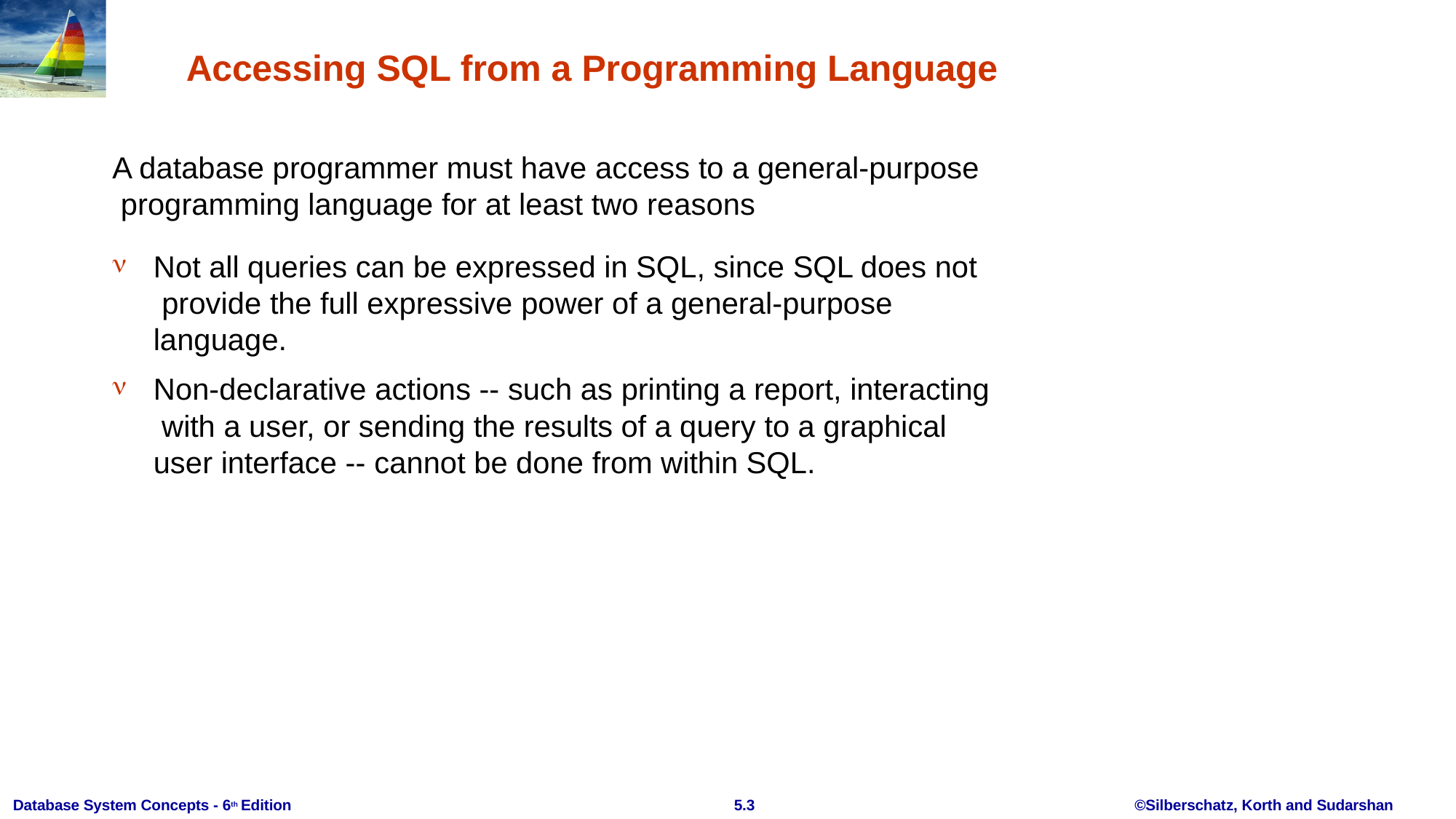

# Accessing SQL from a Programming Language
A database programmer must have access to a general-purpose  programming language for at least two reasons
ν
Not all queries can be expressed in SQL, since SQL does not  provide the full expressive power of a general-purpose  language.
Non-declarative actions -- such as printing a report, interacting  with a user, or sending the results of a query to a graphical  user interface -- cannot be done from within SQL.
ν
Database System Concepts - 6th Edition
5.3
©Silberschatz, Korth and Sudarshan